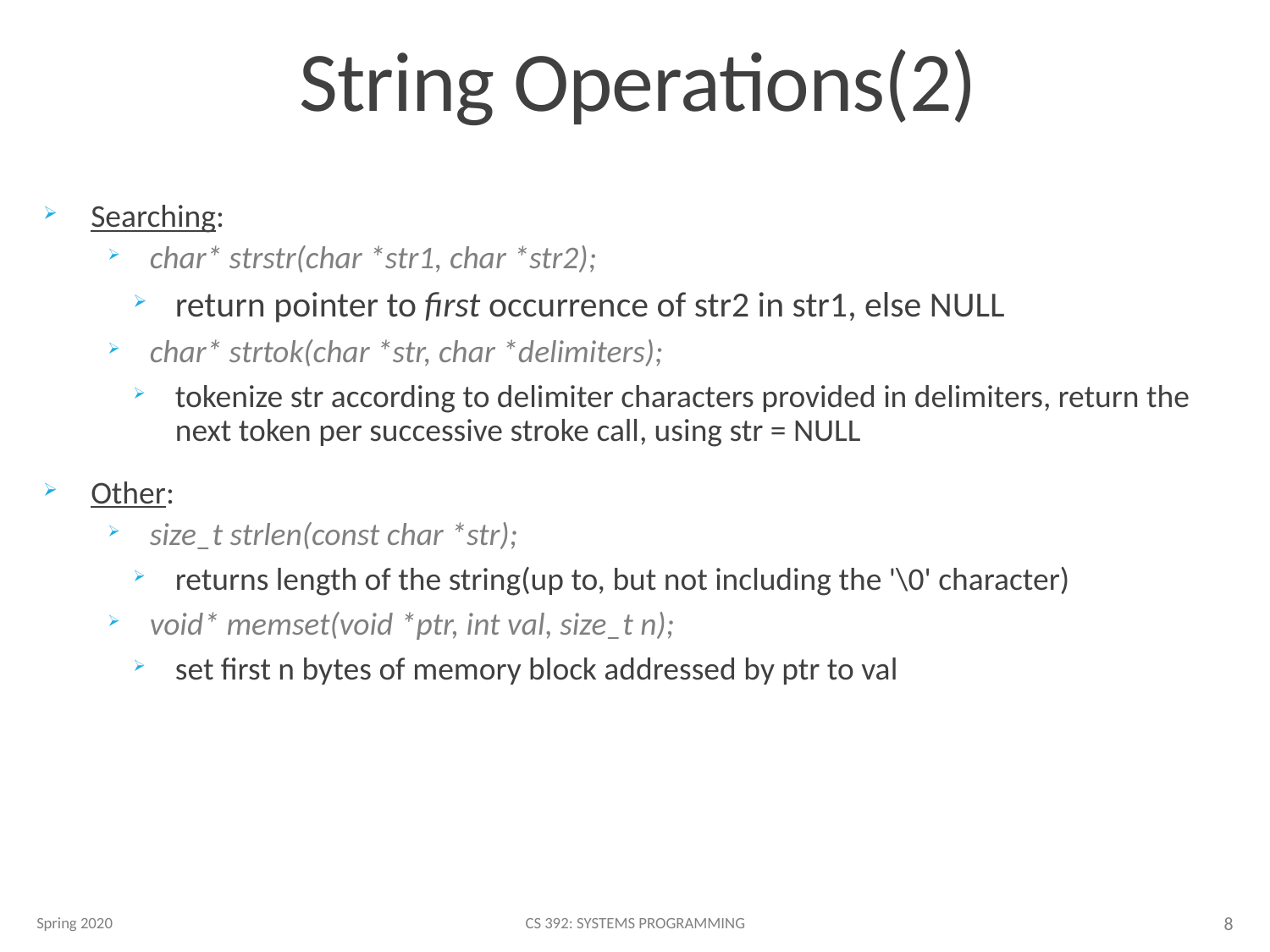

# String Operations(2)
Searching:
char* strstr(char *str1, char *str2);
return pointer to first occurrence of str2 in str1, else NULL
char* strtok(char *str, char *delimiters);
tokenize str according to delimiter characters provided in delimiters, return the next token per successive stroke call, using str = NULL
Other:
size_t strlen(const char *str);
returns length of the string(up to, but not including the '\0' character)
void* memset(void *ptr, int val, size_t n);
set first n bytes of memory block addressed by ptr to val
Spring 2020
CS 392: Systems Programming
8